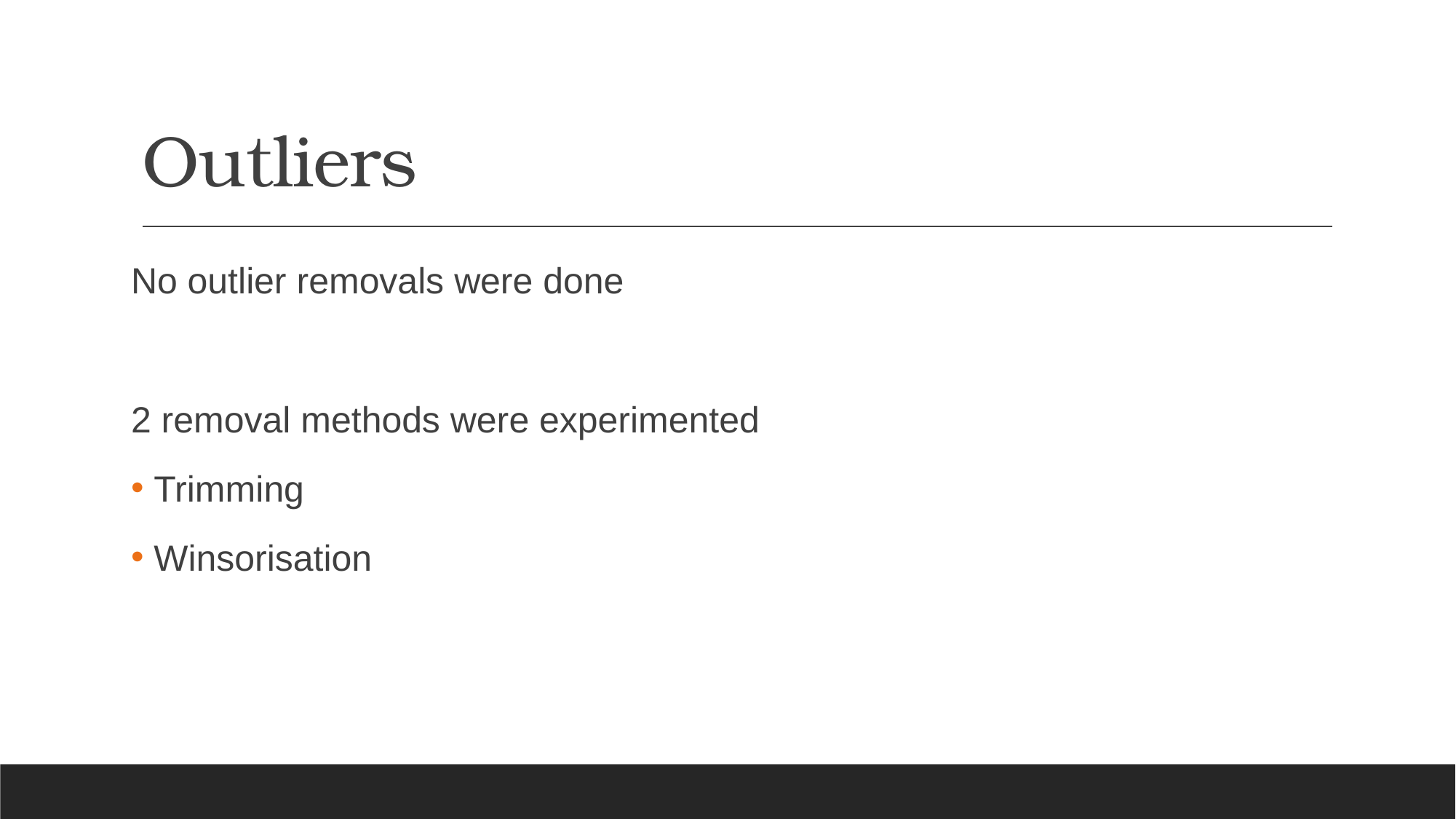

# Outliers
No outlier removals were done

2 removal methods were experimented
 Trimming
 Winsorisation